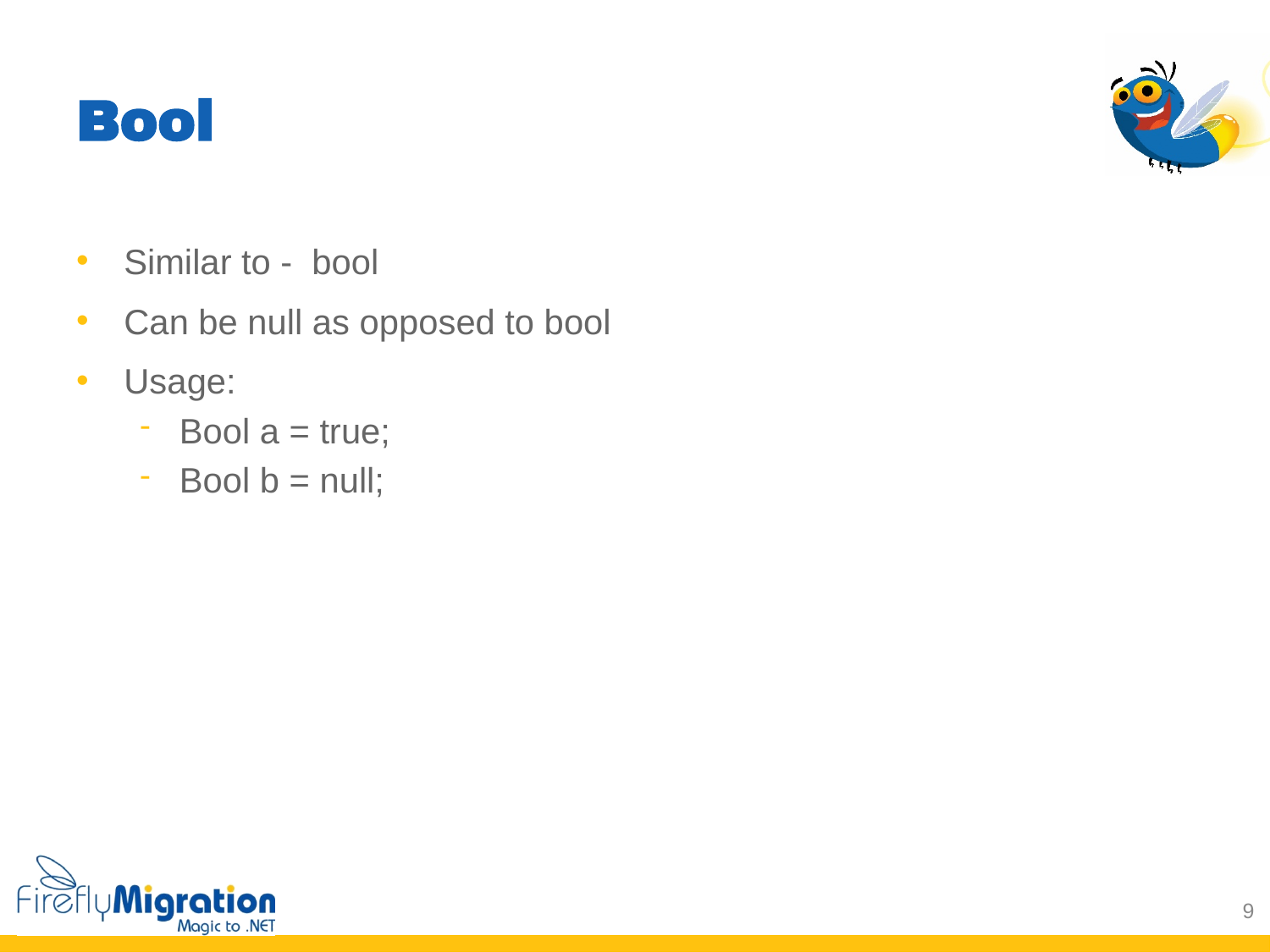

# Bool
Similar to -  bool
Can be null as opposed to bool
Usage:
Bool a = true;
Bool b = null;

9